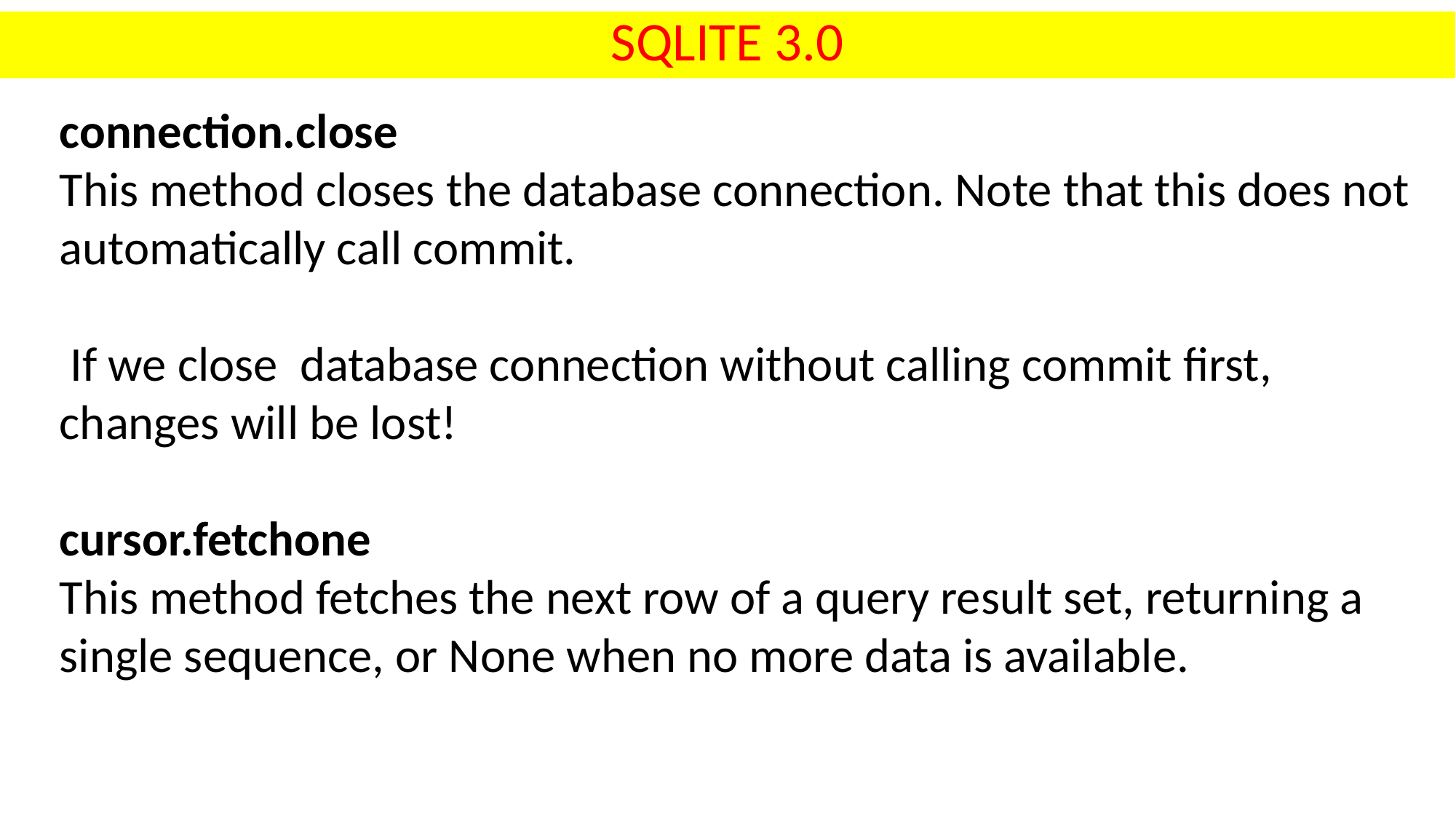

# SQLITE 3.0
connection.close
This method closes the database connection. Note that this does not automatically call commit.

 If we close  database connection without calling commit first,
changes will be lost!

cursor.fetchone
This method fetches the next row of a query result set, returning a single sequence, or None when no more data is available.